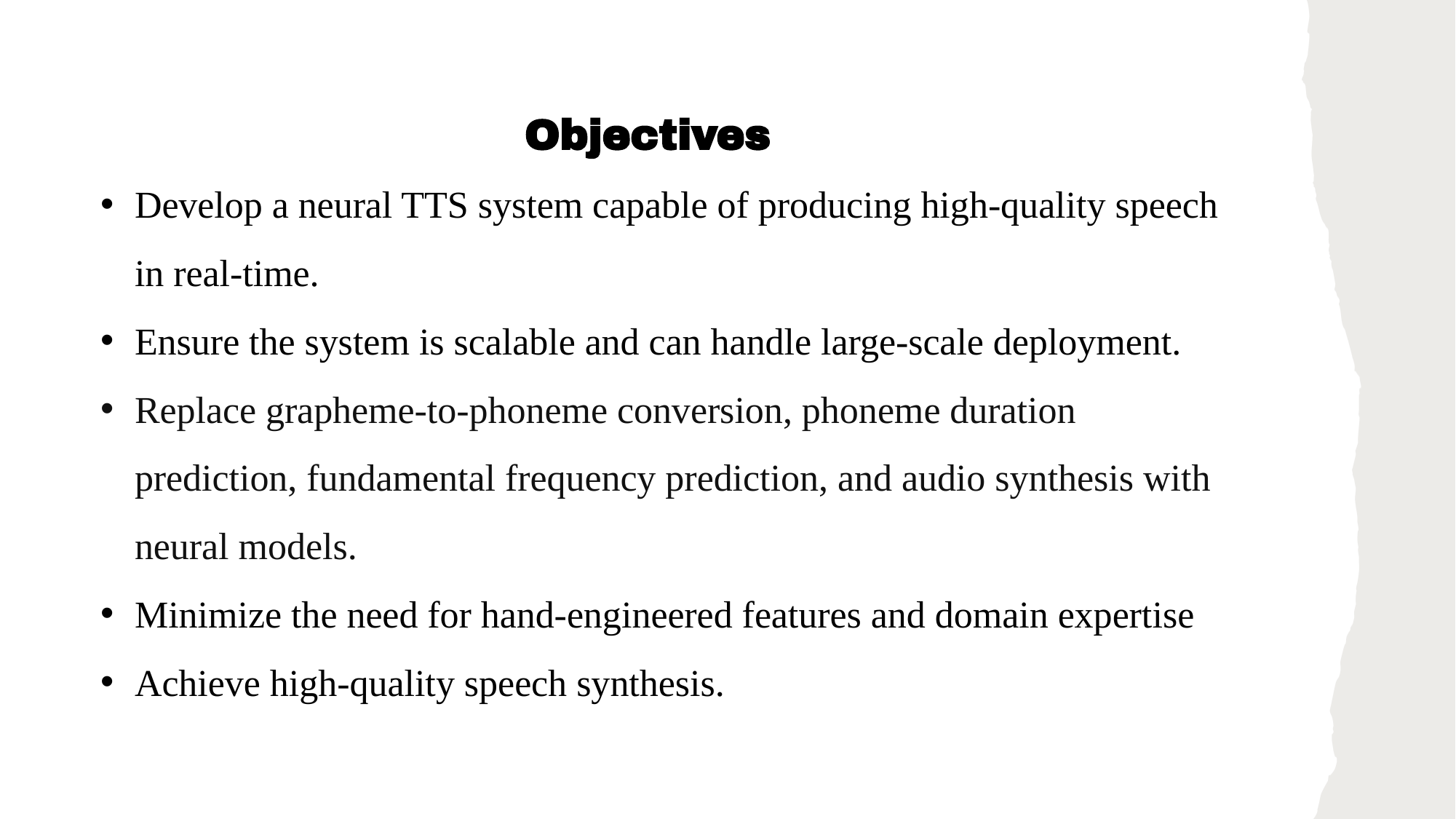

Objectives
Develop a neural TTS system capable of producing high-quality speech in real-time.
Ensure the system is scalable and can handle large-scale deployment.
Replace grapheme-to-phoneme conversion, phoneme duration prediction, fundamental frequency prediction, and audio synthesis with neural models.
Minimize the need for hand-engineered features and domain expertise
Achieve high-quality speech synthesis.